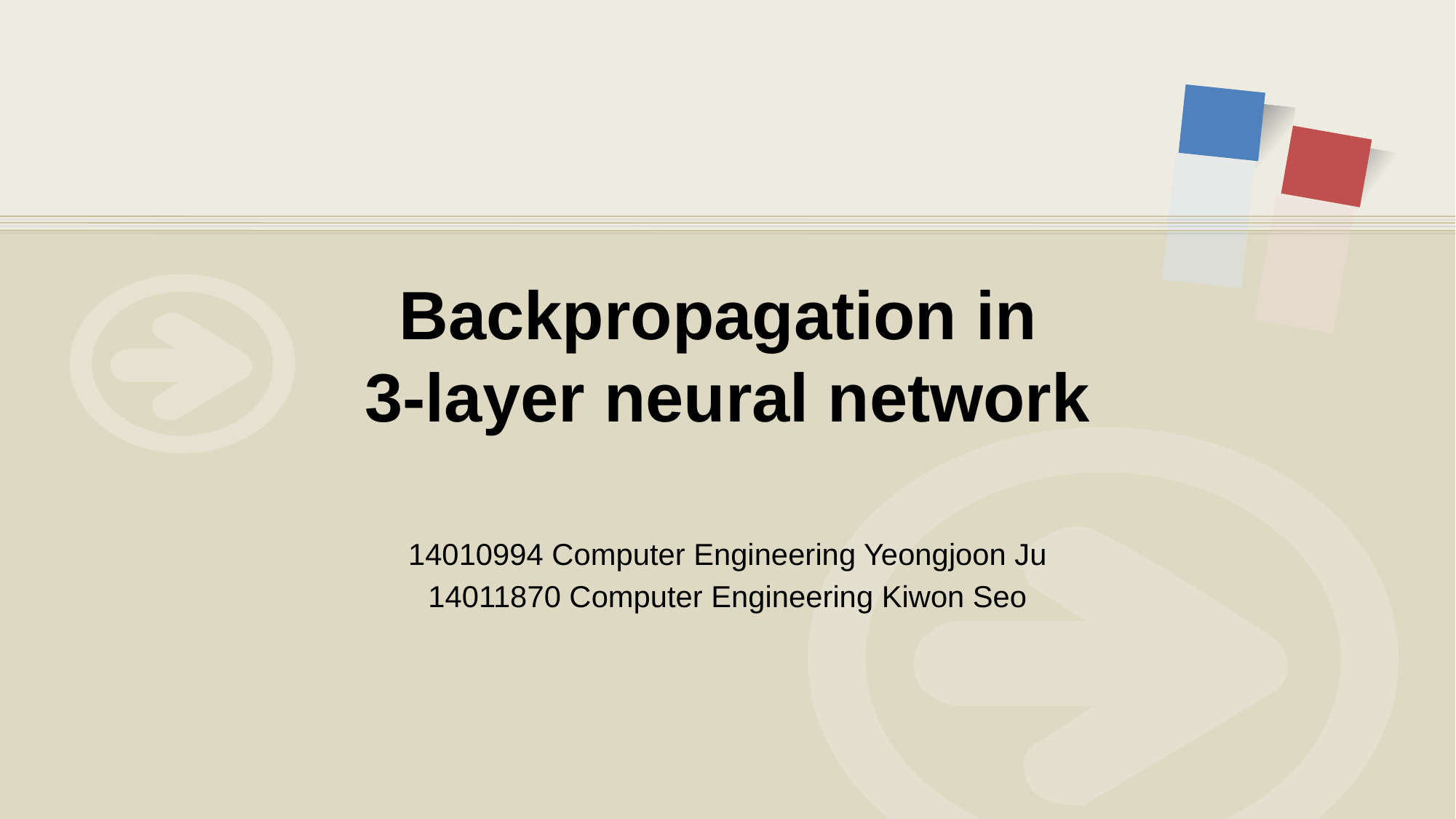

# Backpropagation in 3-layer neural network
14010994 Computer Engineering Yeongjoon Ju
14011870 Computer Engineering Kiwon Seo